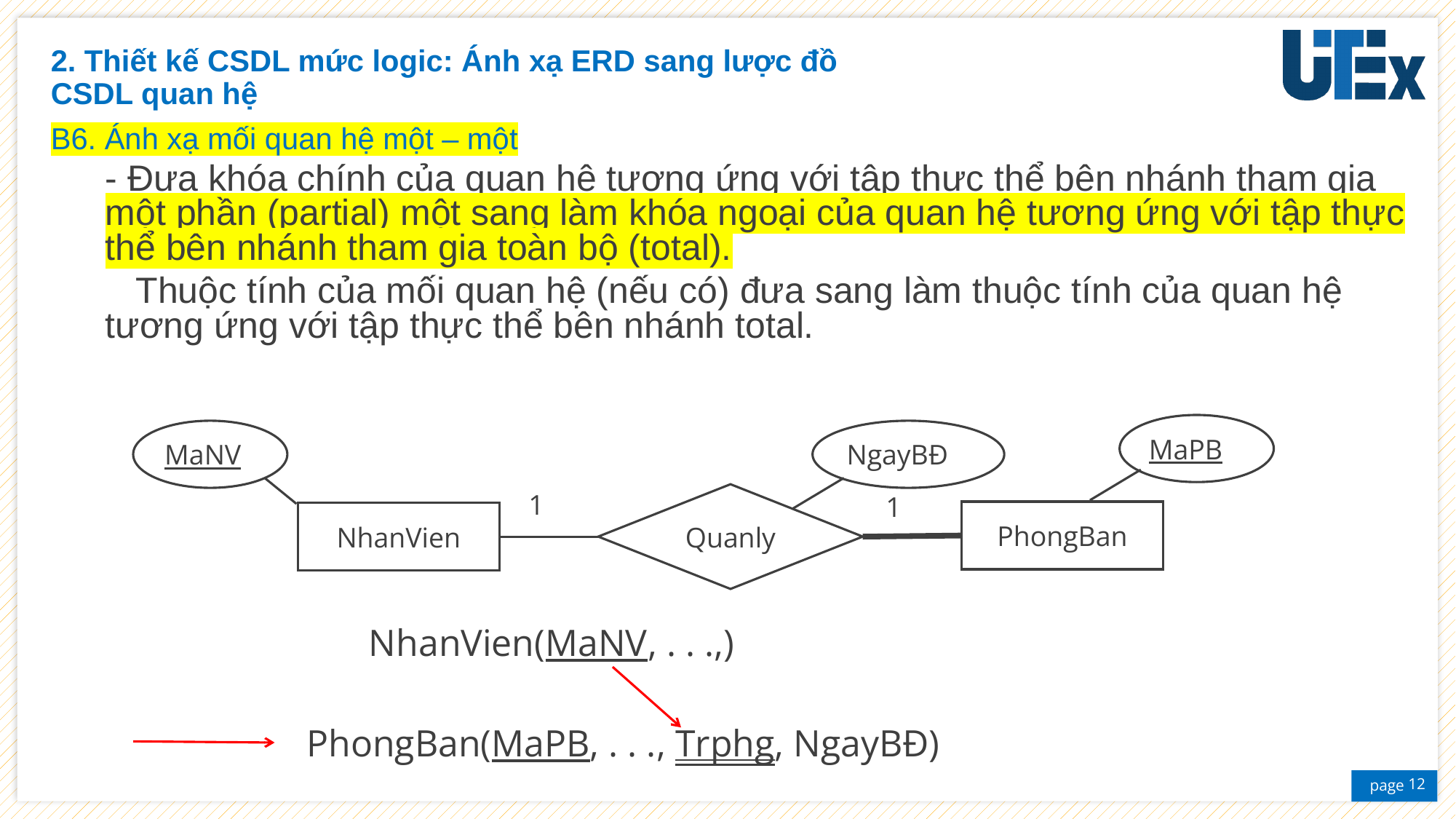

2. Thiết kế CSDL mức logic: Ánh xạ ERD sang lược đồ
CSDL quan hệ
B6. Ánh xạ mối quan hệ một – một
- Đưa khóa chính của quan hệ tương ứng với tập thực thể bên nhánh tham gia một phần (partial) một sang làm khóa ngoại của quan hệ tương ứng với tập thực thể bên nhánh tham gia toàn bộ (total).
   Thuộc tính của mối quan hệ (nếu có) đưa sang làm thuộc tính của quan hệ tương ứng với tập thực thể bên nhánh total.

MaPB
 MaNV
NgayBĐ
1
Quanly
PhongBan
NhanVien
1
NhanVien(MaNV, . . .,)
PhongBan(MaPB, . . ., Trphg, NgayBĐ)
12